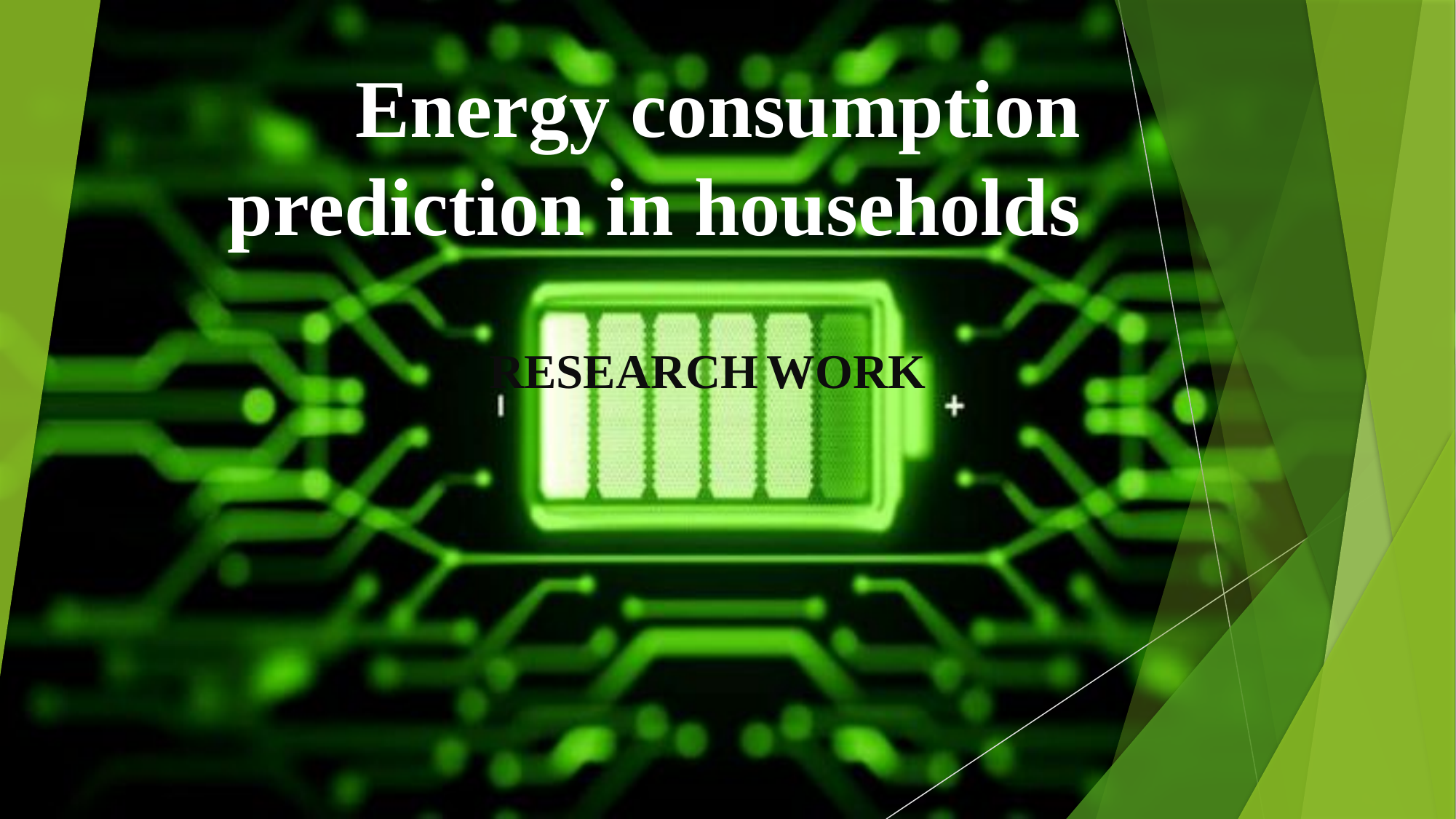

# Energy consumption prediction in households
RESEARCH WORK